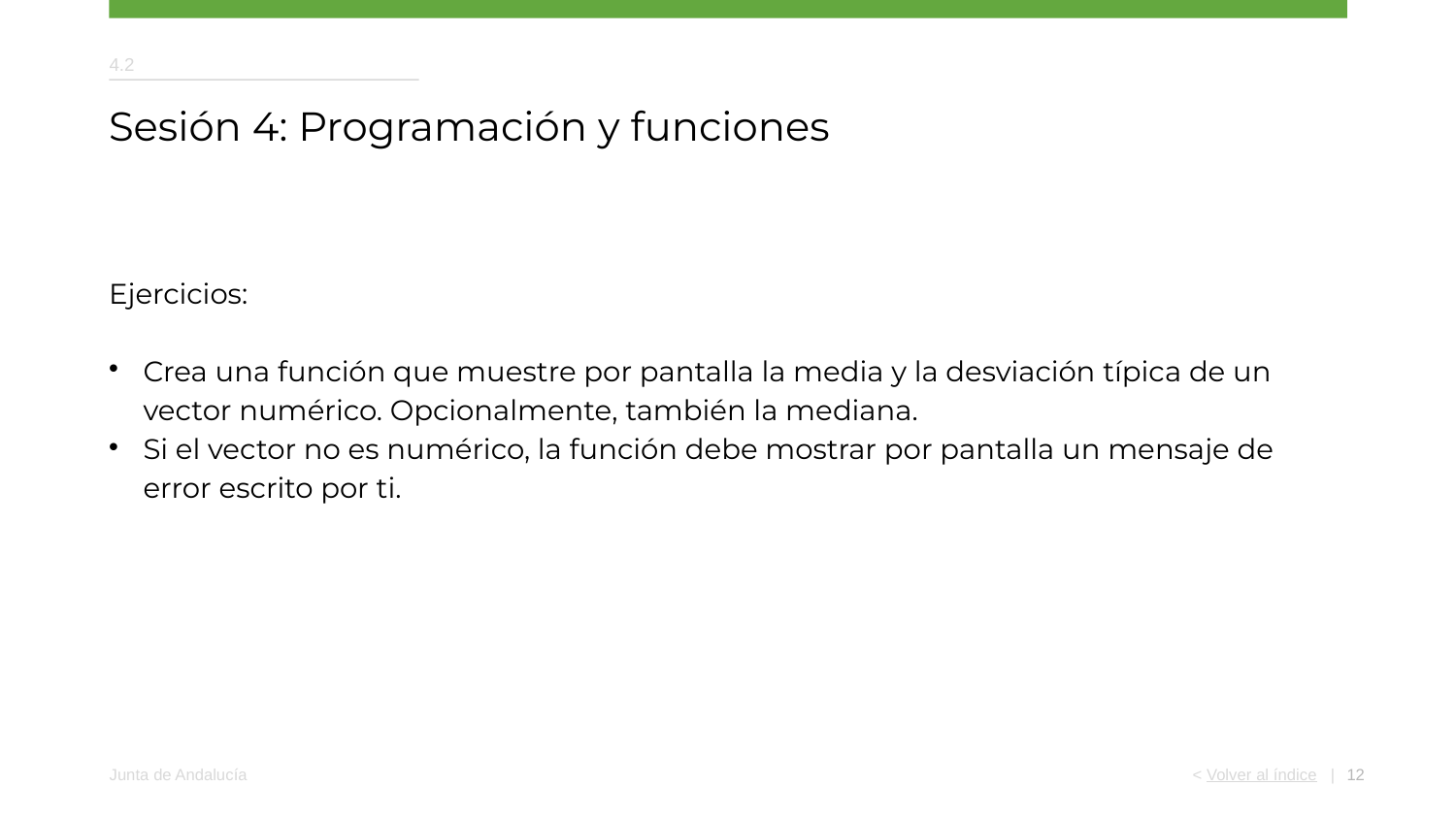

4.2

Sesión 4: Programación y funciones
Ejercicios:

Crea una función que muestre por pantalla la media y la desviación típica de un vector numérico. Opcionalmente, también la mediana.
Si el vector no es numérico, la función debe mostrar por pantalla un mensaje de error escrito por ti.

12